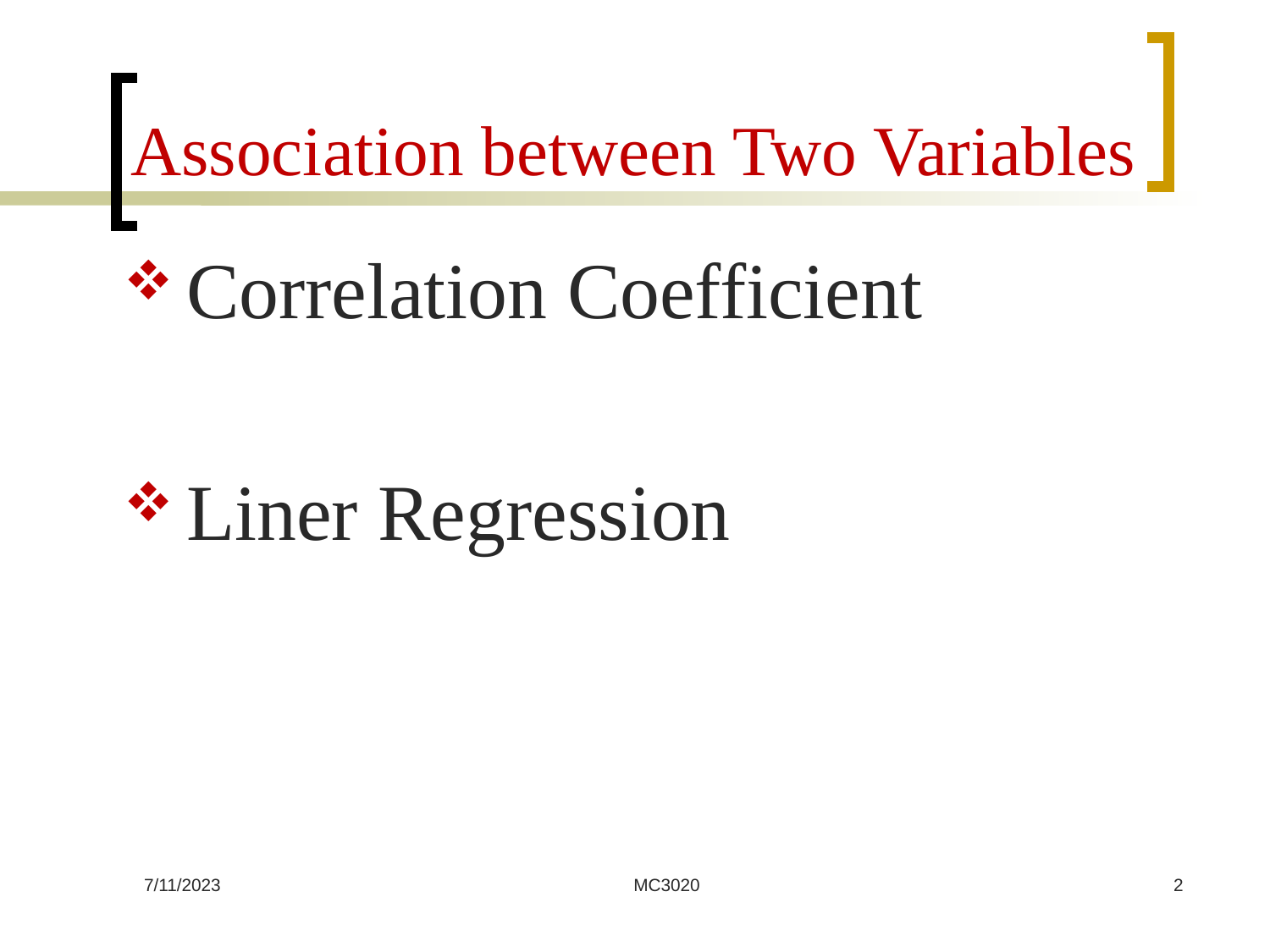

# Association between Two Variables
Correlation Coefficient

Liner Regression
7/11/2023
MC3020
2